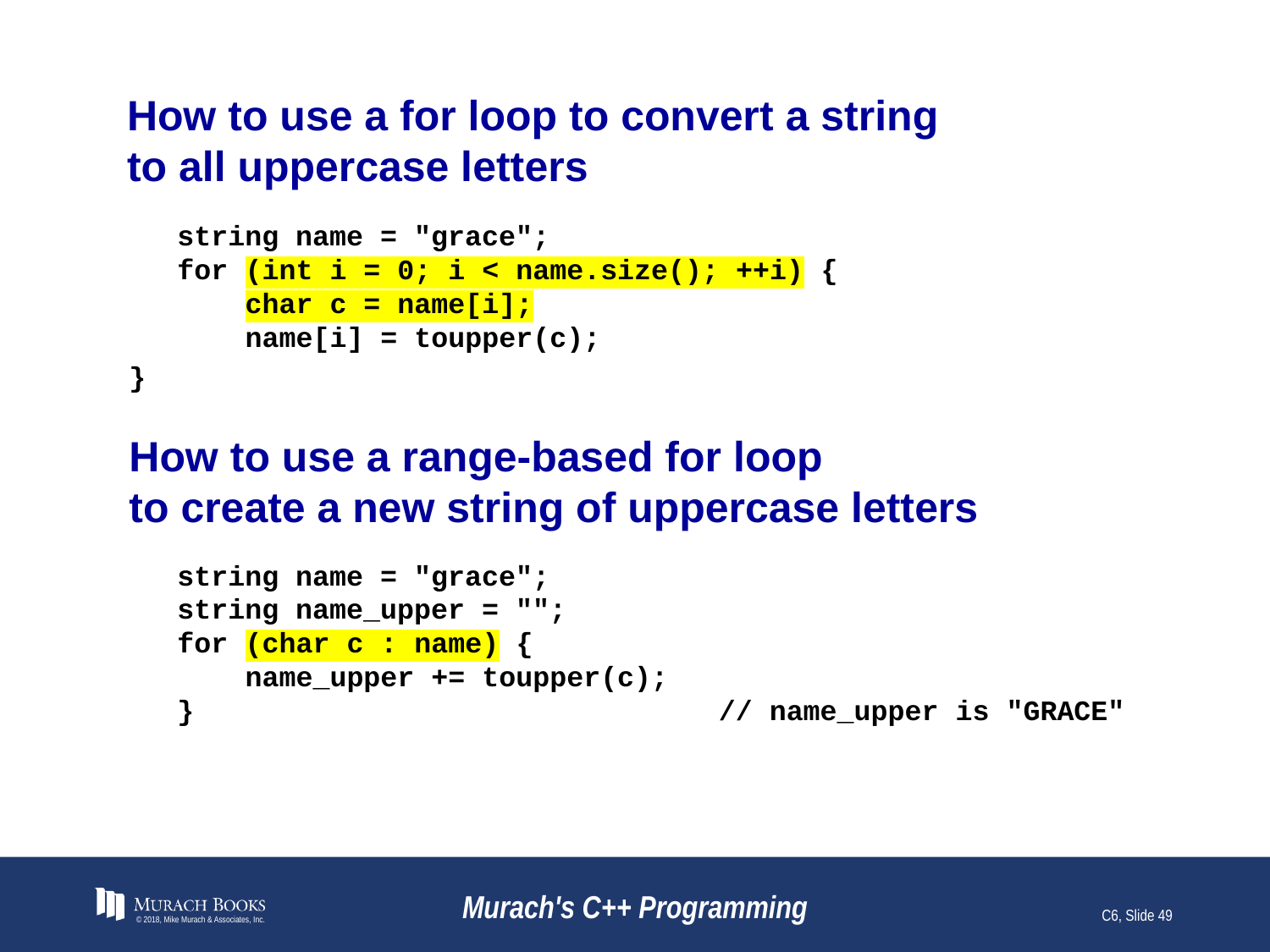

# How to use a for loop to convert a string to all uppercase letters
string name = "grace";
for (int i = 0; i < name.size(); ++i) {
    char c = name[i];
    name[i] = toupper(c);
}
How to use a range-based for loop
to create a new string of uppercase letters

string name = "grace";
string name_upper = "";
for (char c : name) {
    name_upper += toupper(c);
}                               // name_upper is "GRACE"

© 2018, Mike Murach & Associates, Inc.
Murach's C++ Programming

C6, Slide 49